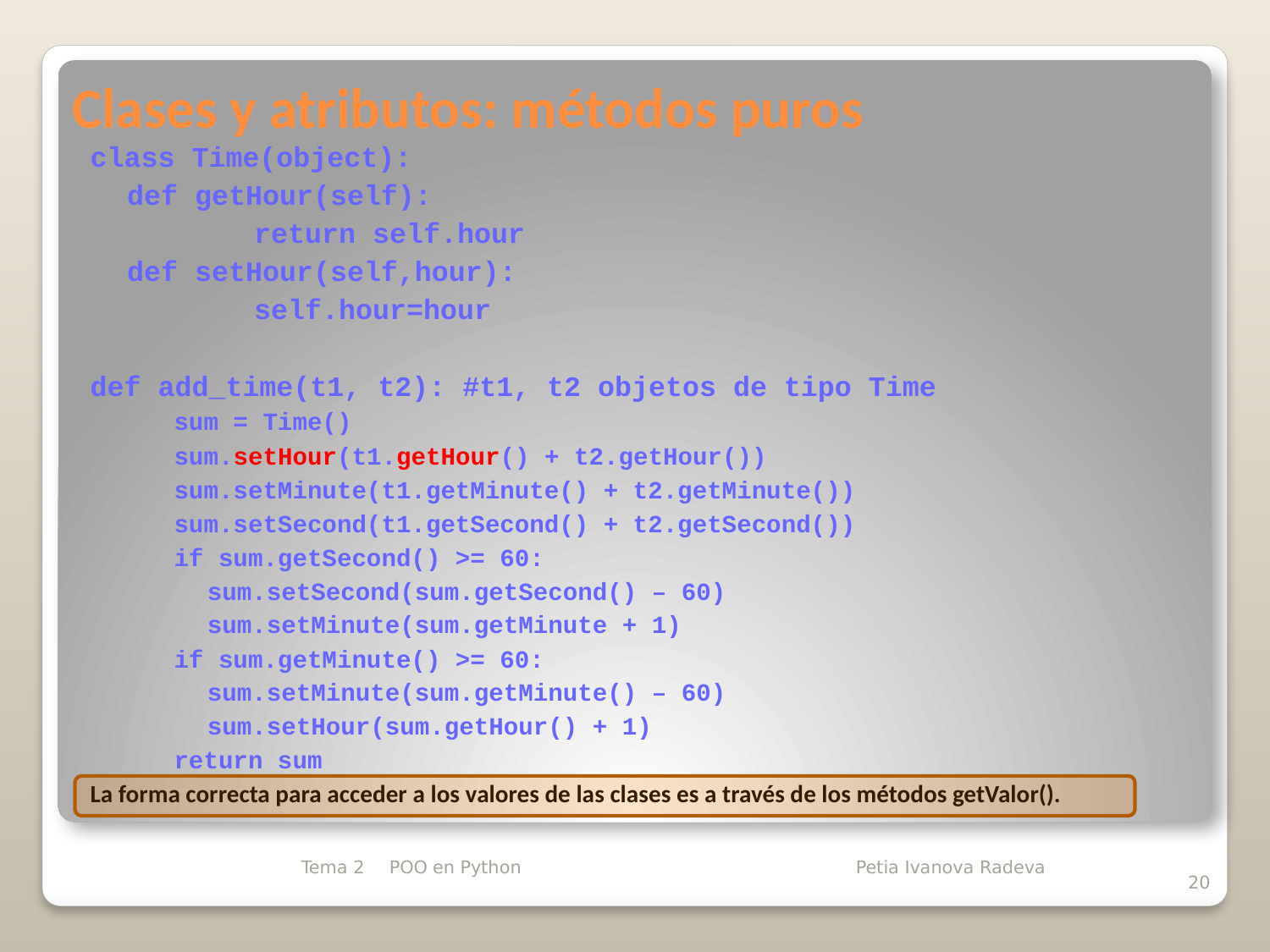

# Clases y atributos: métodos puros
class Time(object):
	def getHour(self):
		return self.hour
	def setHour(self,hour):
		self.hour=hour

def add_time(t1, t2): #t1, t2 objetos de tipo Time
sum = Time()
sum.setHour(t1.getHour() + t2.getHour())
sum.setMinute(t1.getMinute() + t2.getMinute())
sum.setSecond(t1.getSecond() + t2.getSecond())
if sum.getSecond() >= 60:
sum.setSecond(sum.getSecond() – 60)
sum.setMinute(sum.getMinute + 1)
if sum.getMinute() >= 60:
sum.setMinute(sum.getMinute() – 60)
sum.setHour(sum.getHour() + 1)
return sum
La forma correcta para acceder a los valores de las clases es a través de los métodos getValor().

Tema 2
POO en Python
20